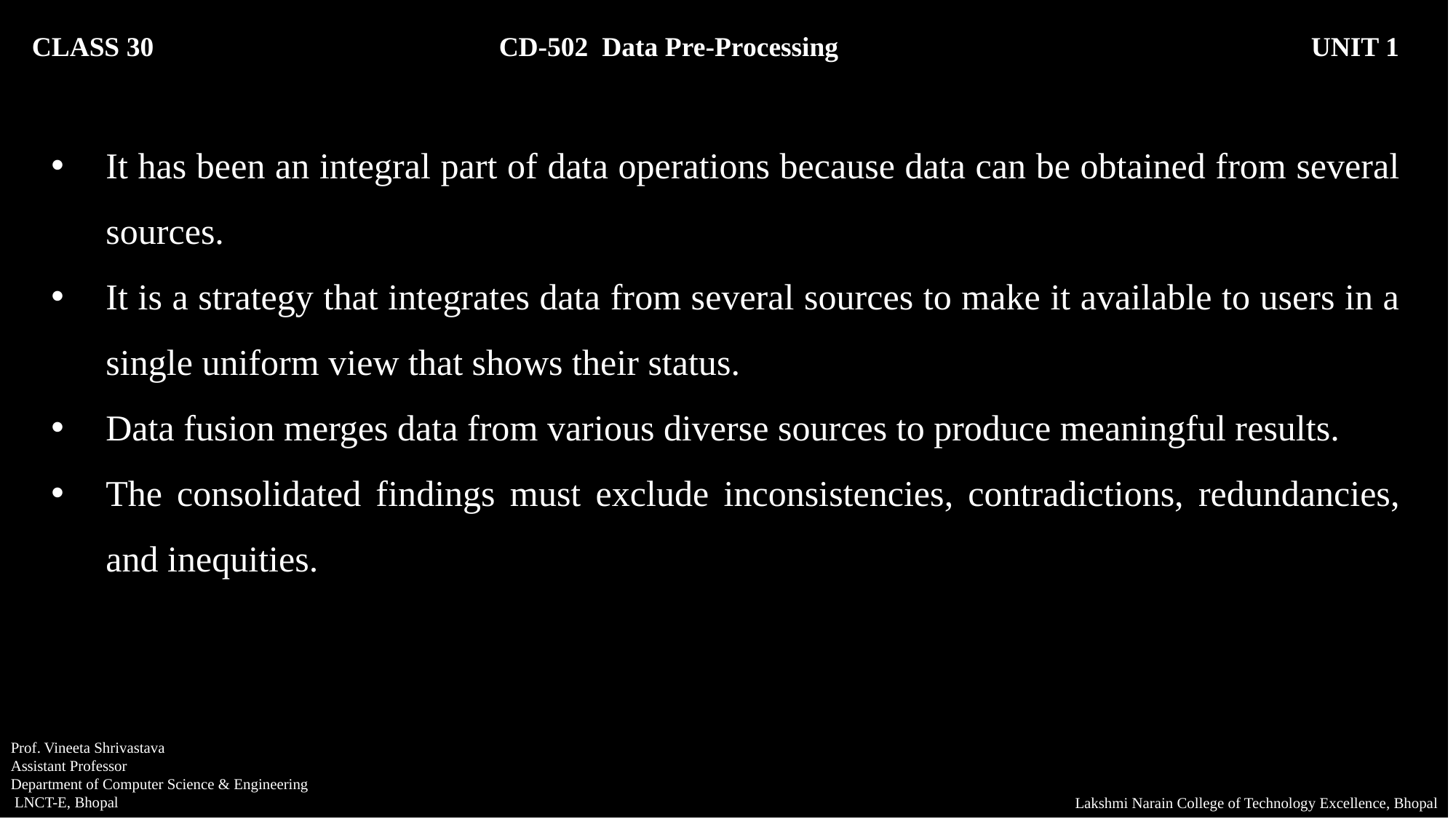

CLASS 30                                                  CD-502  Data Pre-Processing		                                           UNIT 1
It has been an integral part of data operations because data can be obtained from several sources.
It is a strategy that integrates data from several sources to make it available to users in a single uniform view that shows their status.
Data fusion merges data from various diverse sources to produce meaningful results.
The consolidated findings must exclude inconsistencies, contradictions, redundancies, and inequities.
Prof. Vineeta Shrivastava
Assistant Professor
Department of Computer Science & Engineering
 LNCT-E, Bhopal
Lakshmi Narain College of Technology Excellence, Bhopal